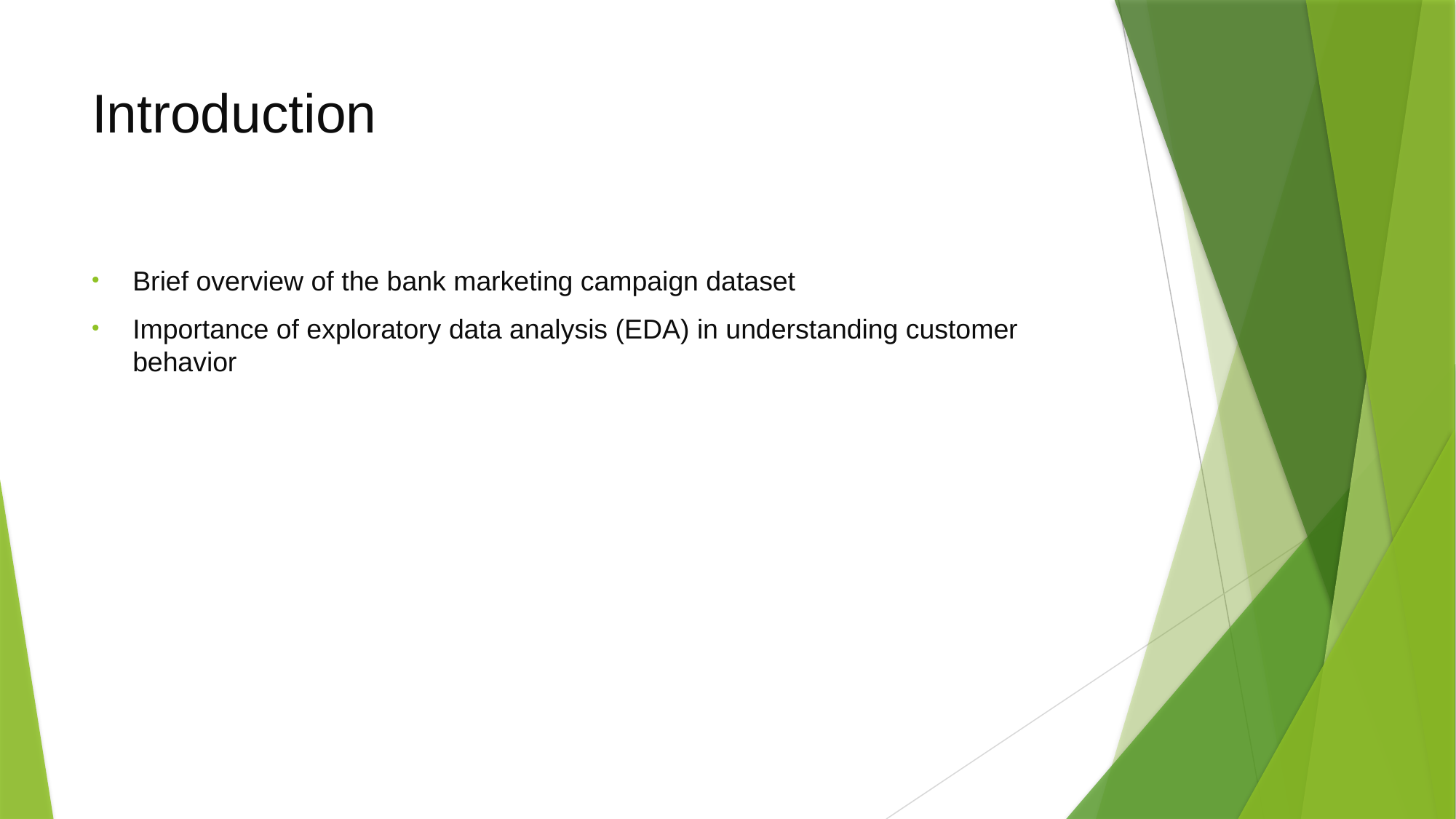

# Introduction
Brief overview of the bank marketing campaign dataset
Importance of exploratory data analysis (EDA) in understanding customer behavior